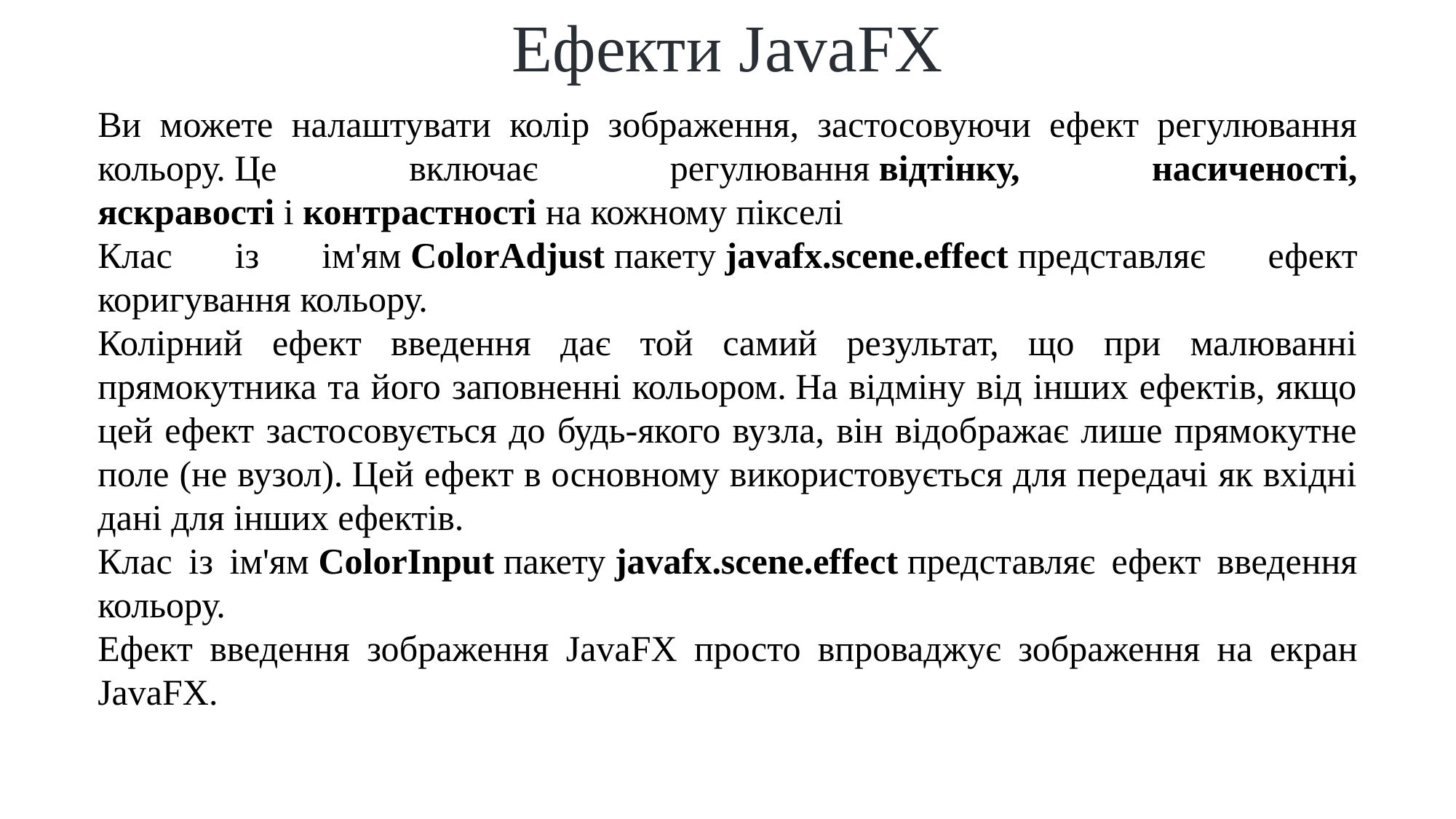

Ефекти JavaFX
Ви можете налаштувати колір зображення, застосовуючи ефект регулювання кольору. Це включає регулювання відтінку, насиченості, яскравості і контрастності на кожному пікселі
Клас із ім'ям ColorAdjust пакету javafx.scene.effect представляє ефект коригування кольору.
Колірний ефект введення дає той самий результат, що при малюванні прямокутника та його заповненні кольором. На відміну від інших ефектів, якщо цей ефект застосовується до будь-якого вузла, він відображає лише прямокутне поле (не вузол). Цей ефект в основному використовується для передачі як вхідні дані для інших ефектів.
Клас із ім'ям ColorInput пакету javafx.scene.effect представляє ефект введення кольору.
Ефект введення зображення JavaFX просто впроваджує зображення на екран JavaFX.